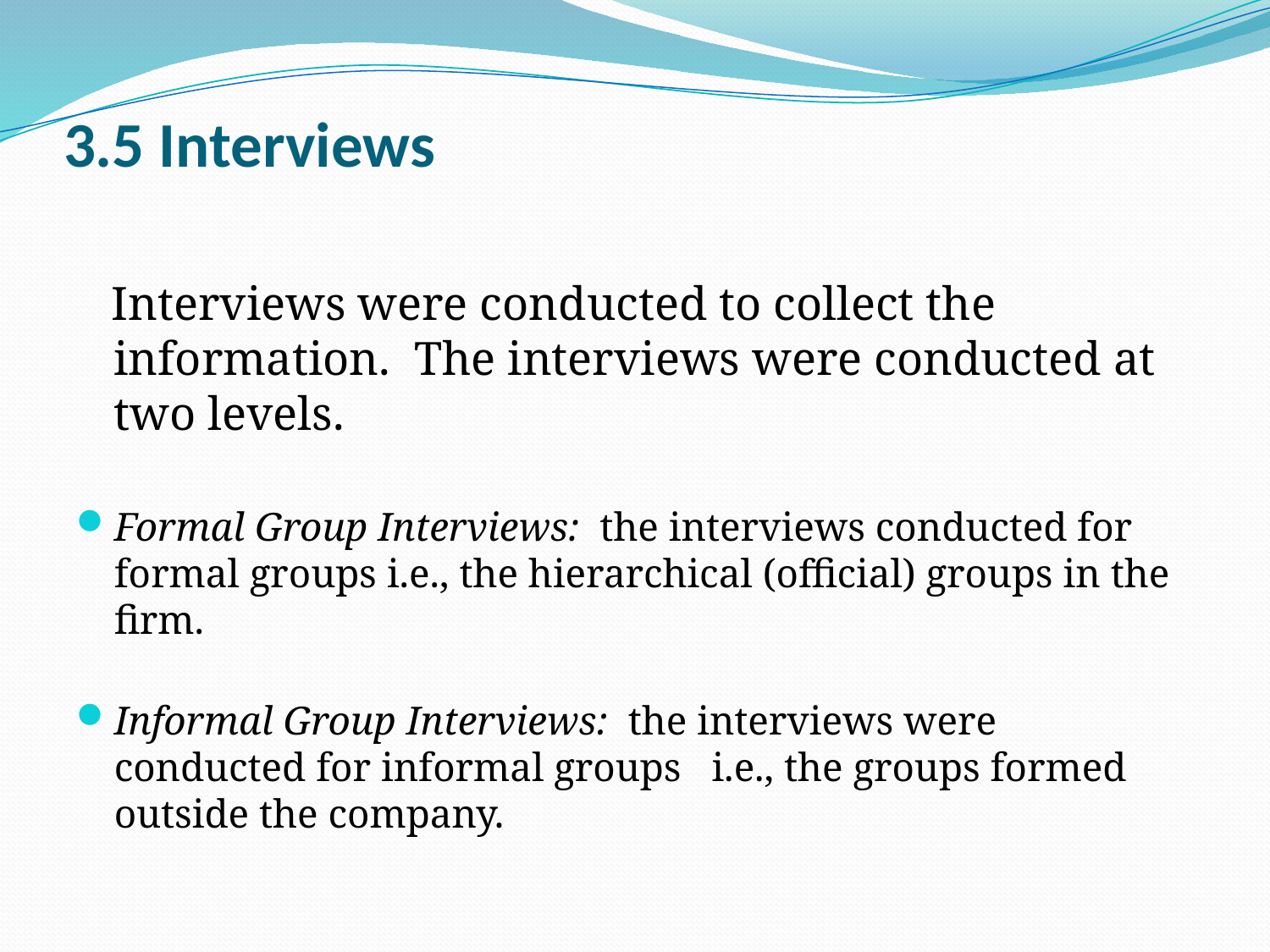

# 3.5 Interviews
   Interviews were conducted to collect the information.  The interviews were conducted at two levels.
Formal Group Interviews:  the interviews conducted for formal groups i.e., the hierarchical (official) groups in the firm.
Informal Group Interviews:  the interviews were conducted for informal groups   i.e., the groups formed outside the company.